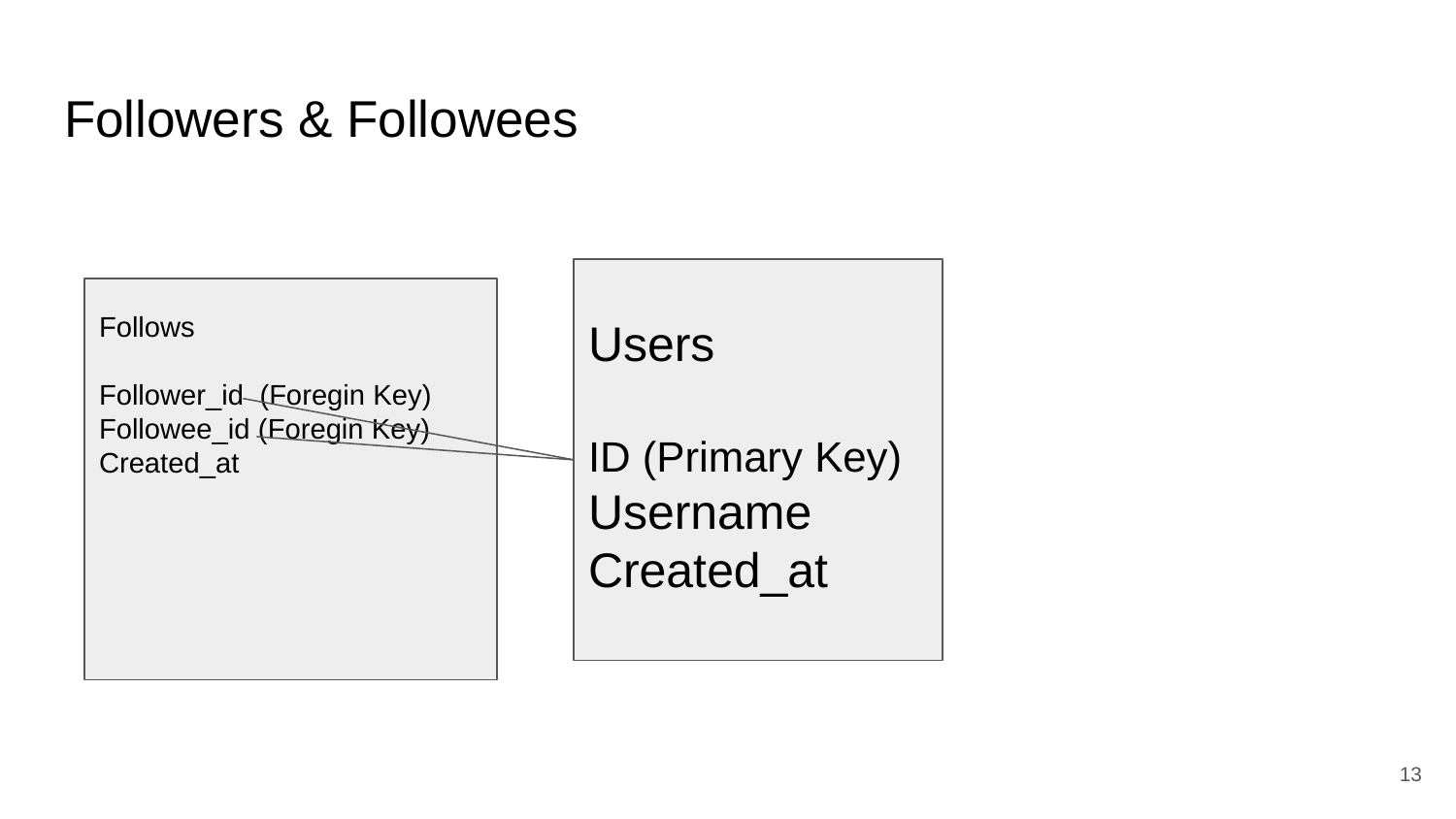

# Followers & Followees

Users

ID (Primary Key)
Username
Created_at

Follows

Follower_id  (Foregin Key)
Followee_id (Foregin Key)
Created_at

13